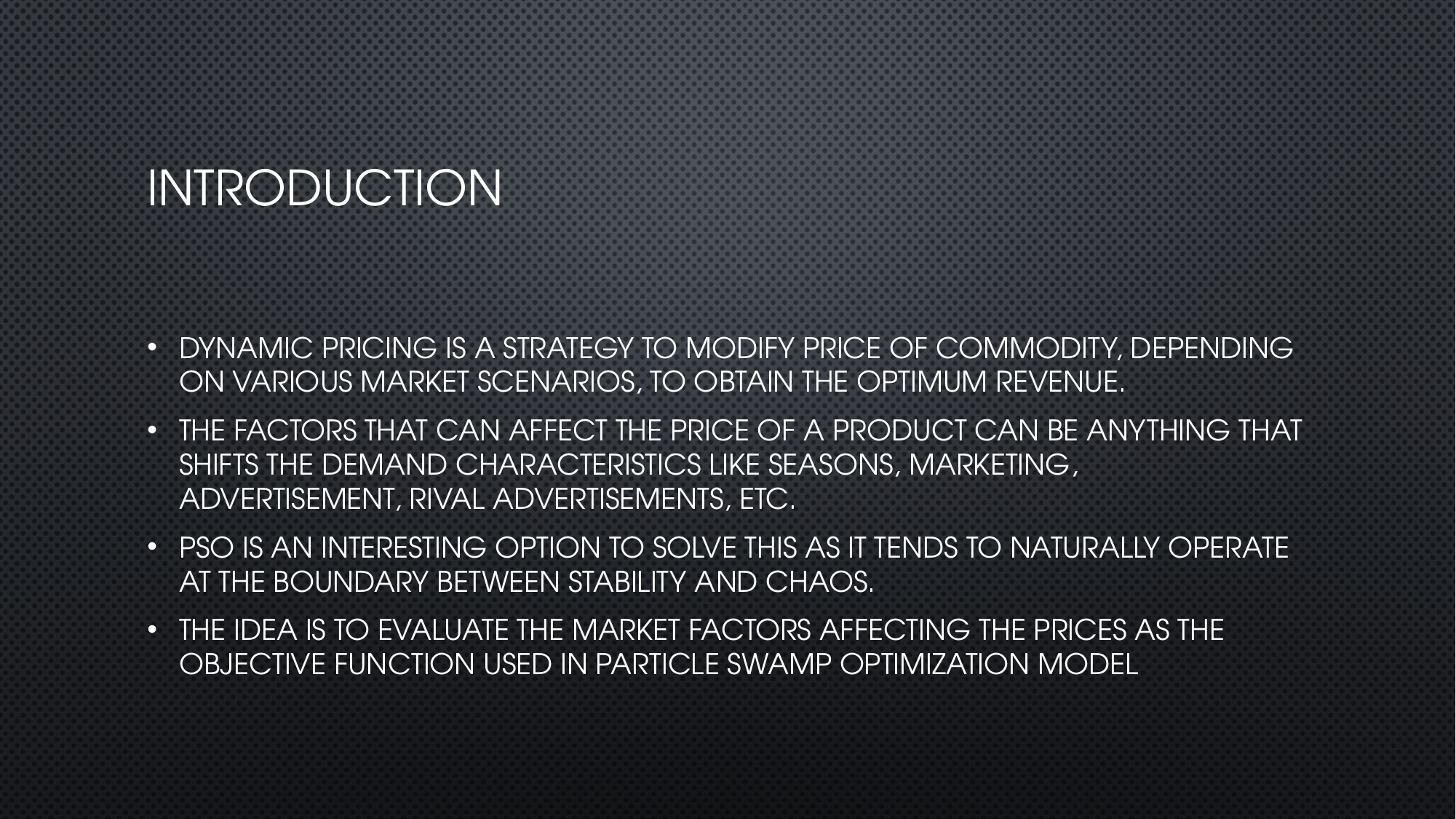

# introduction
Dynamic Pricing is a strategy to modify price of commodity, depending on various market scenarios, to obtain the optimum revenue.
The factors that can affect the price of a product can be anything that shifts the demand characteristics like seasons, marketing, advertisement, rival advertisements, etc.
PSO is an interesting option to solve this as it tends to naturally operate at the boundary between stability and chaos.
The idea is to evaluate the market factors affecting the prices as the objective function used in particle swamp optimization model